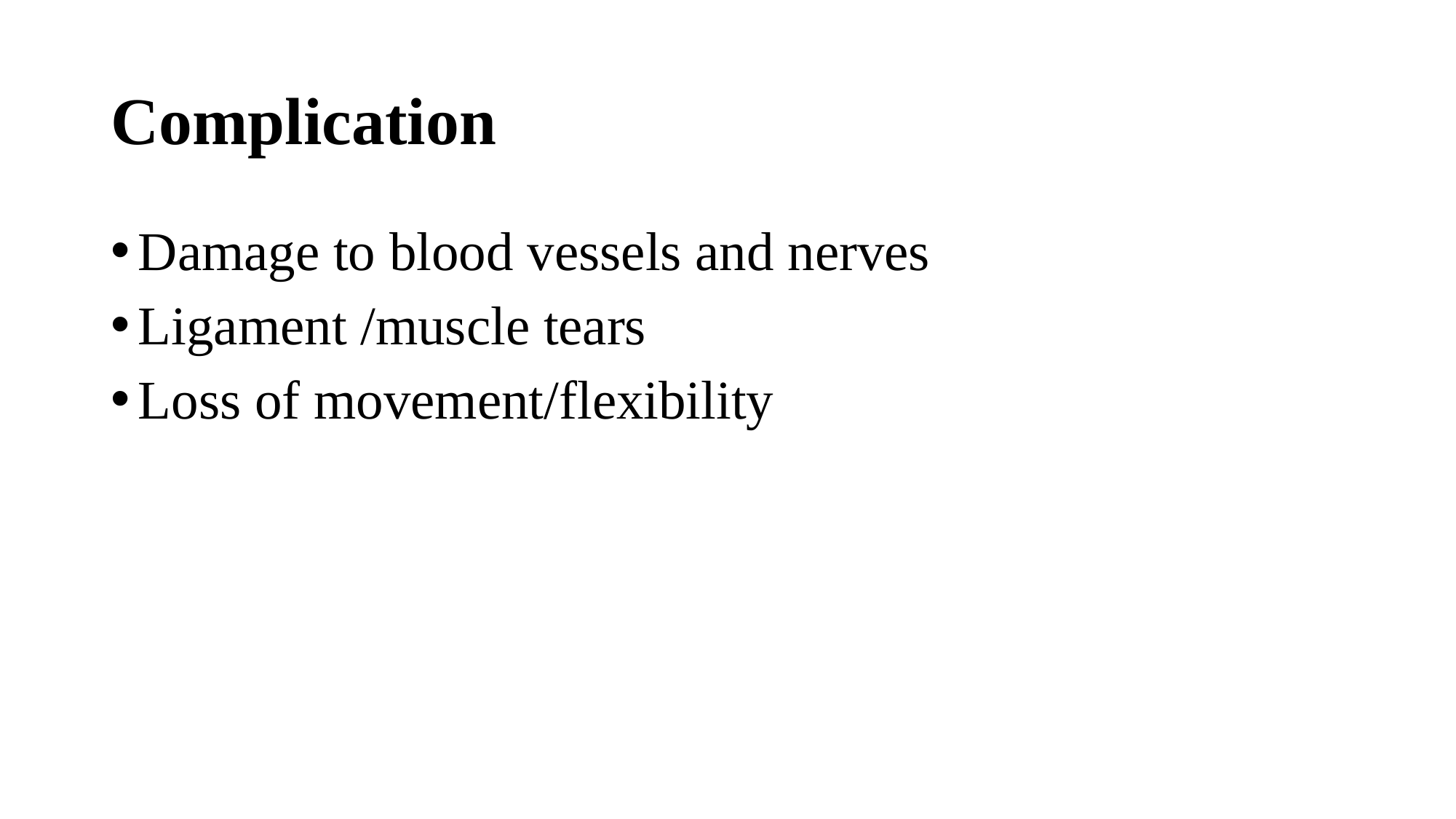

# Complication
Damage to blood vessels and nerves
Ligament /muscle tears
Loss of movement/flexibility